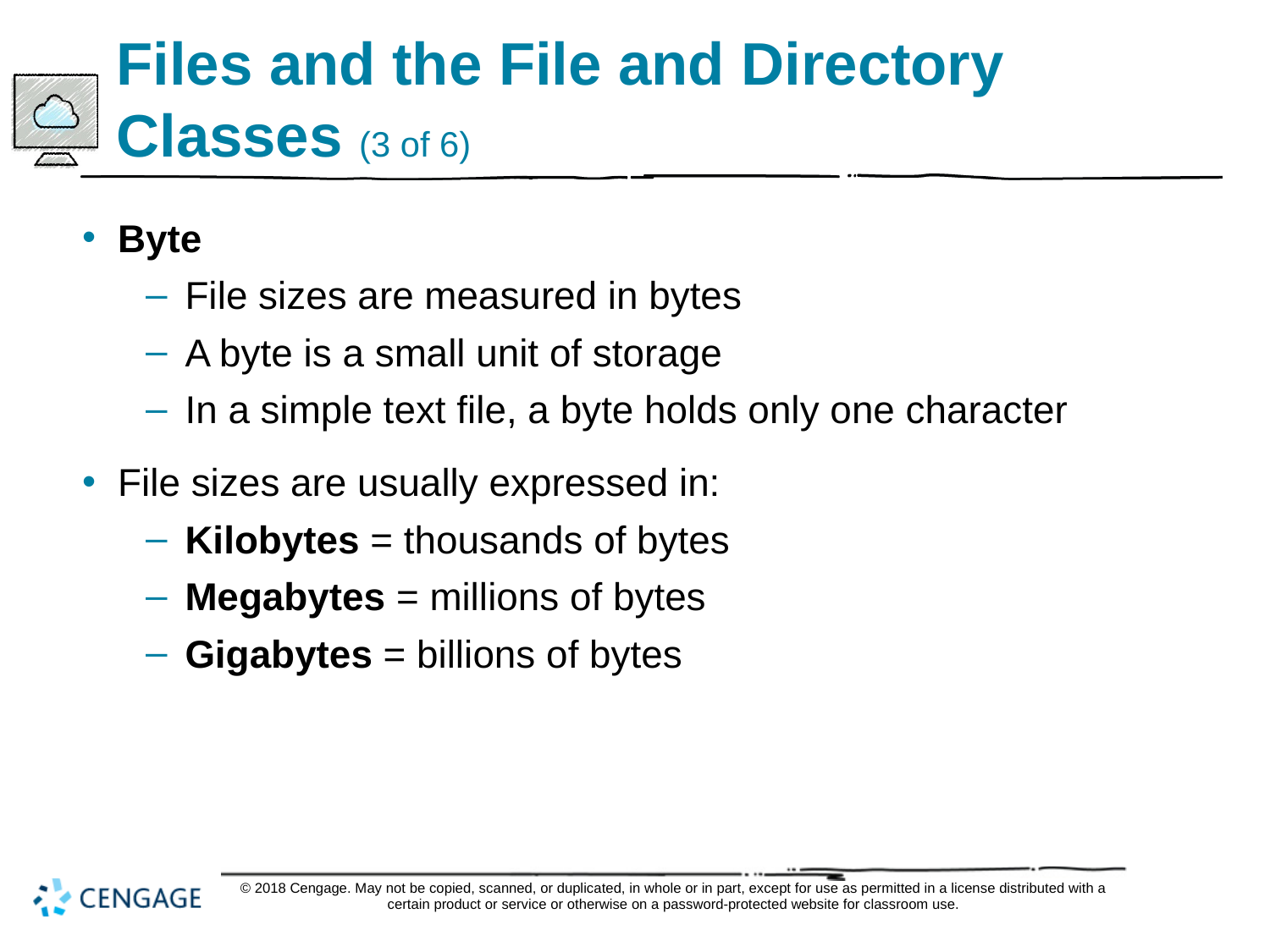

# Files and the File and Directory Classes (3 of 6)
Byte
File sizes are measured in bytes
A byte is a small unit of storage
In a simple text file, a byte holds only one character
File sizes are usually expressed in:
Kilobytes = thousands of bytes
Megabytes = millions of bytes
Gigabytes = billions of bytes
© 2018 Cengage. May not be copied, scanned, or duplicated, in whole or in part, except for use as permitted in a license distributed with a certain product or service or otherwise on a password-protected website for classroom use.